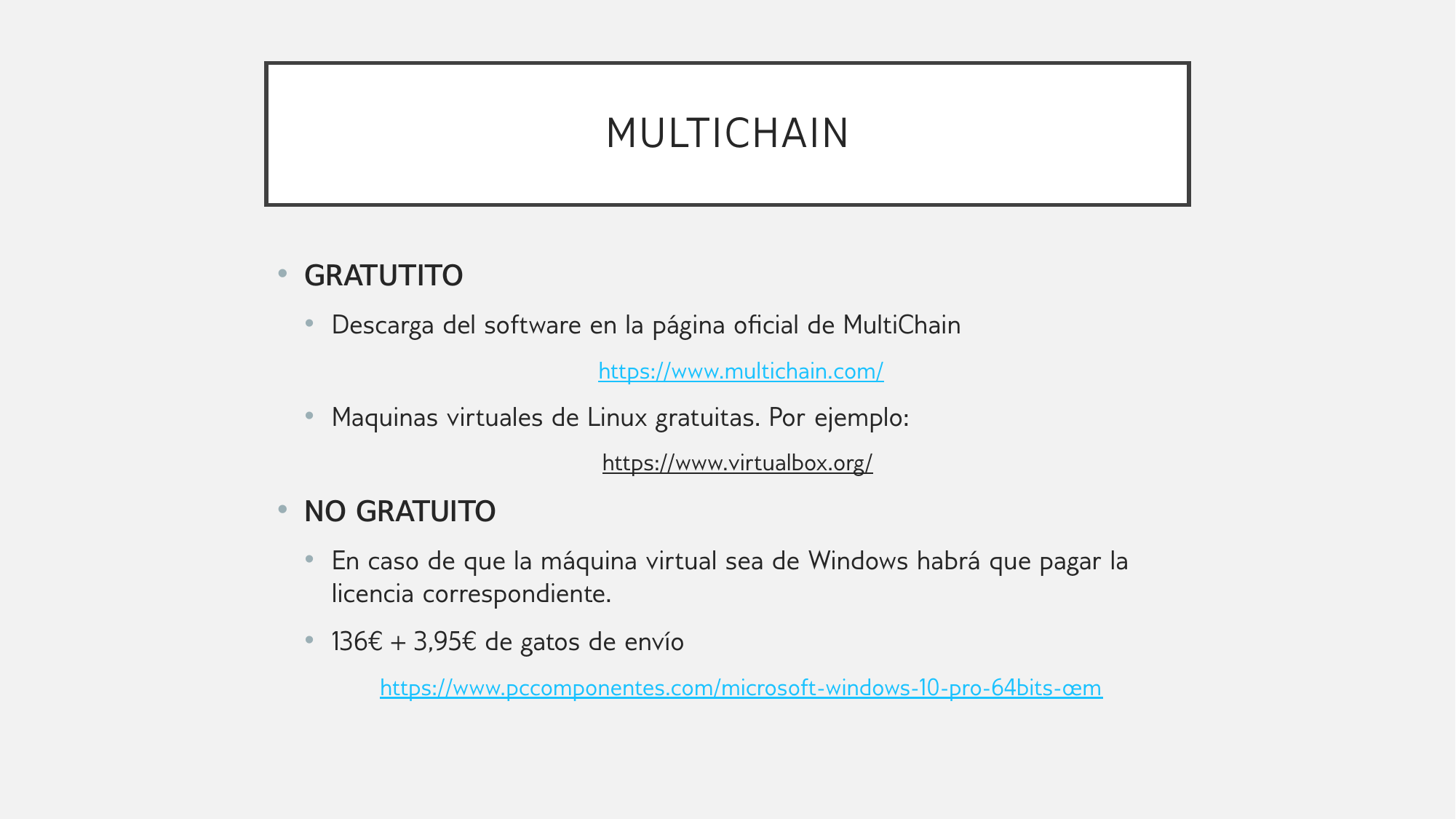

# MULTICHAIN
GRATUTITO
Descarga del software en la página oficial de MultiChain
https://www.multichain.com/
Maquinas virtuales de Linux gratuitas. Por ejemplo:
https://www.virtualbox.org/
NO GRATUITO
En caso de que la máquina virtual sea de Windows habrá que pagar la licencia correspondiente.
136€ + 3,95€ de gatos de envío
https://www.pccomponentes.com/microsoft-windows-10-pro-64bits-oem